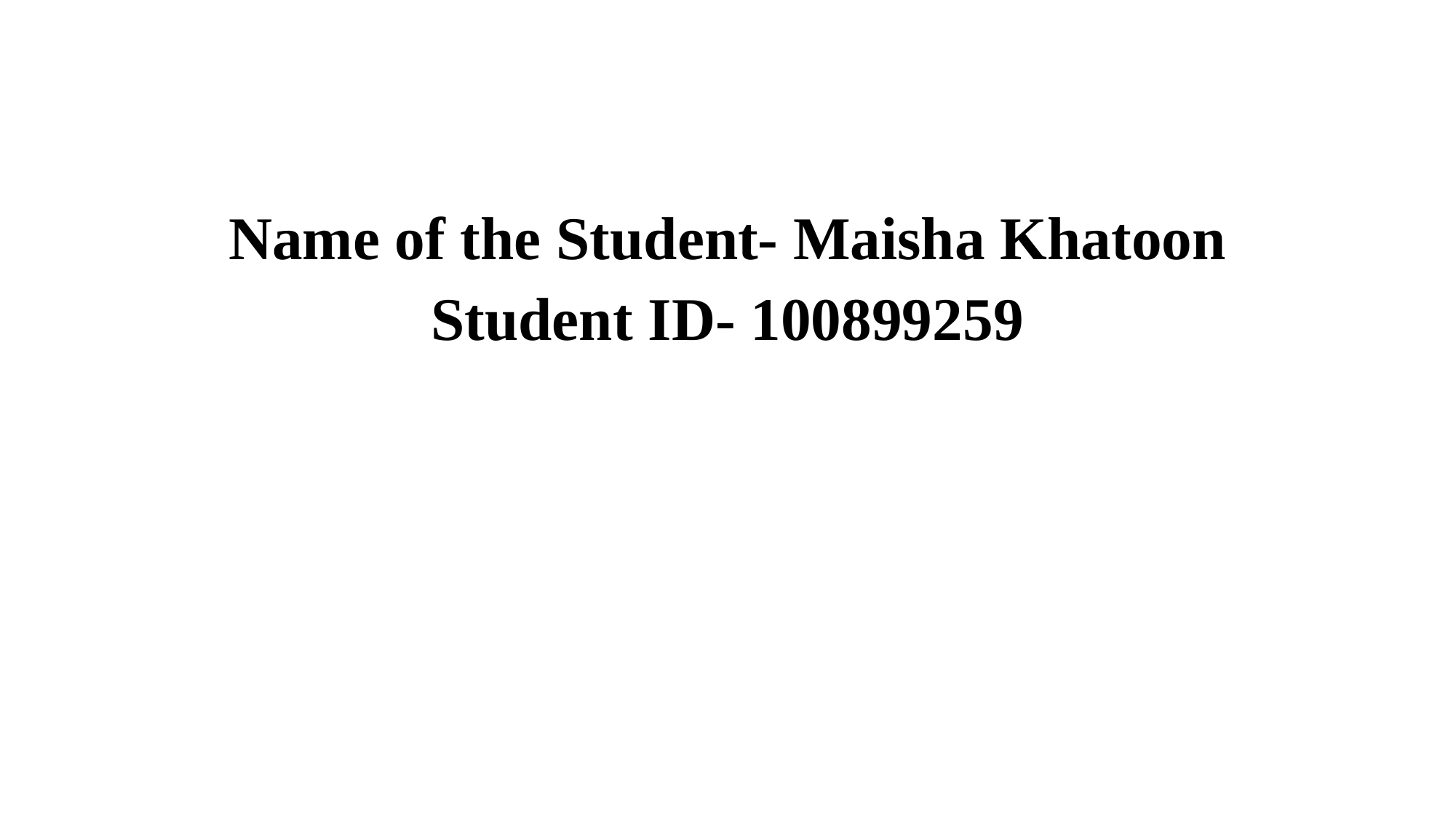

Name of the Student- Maisha Khatoon
Student ID- 100899259